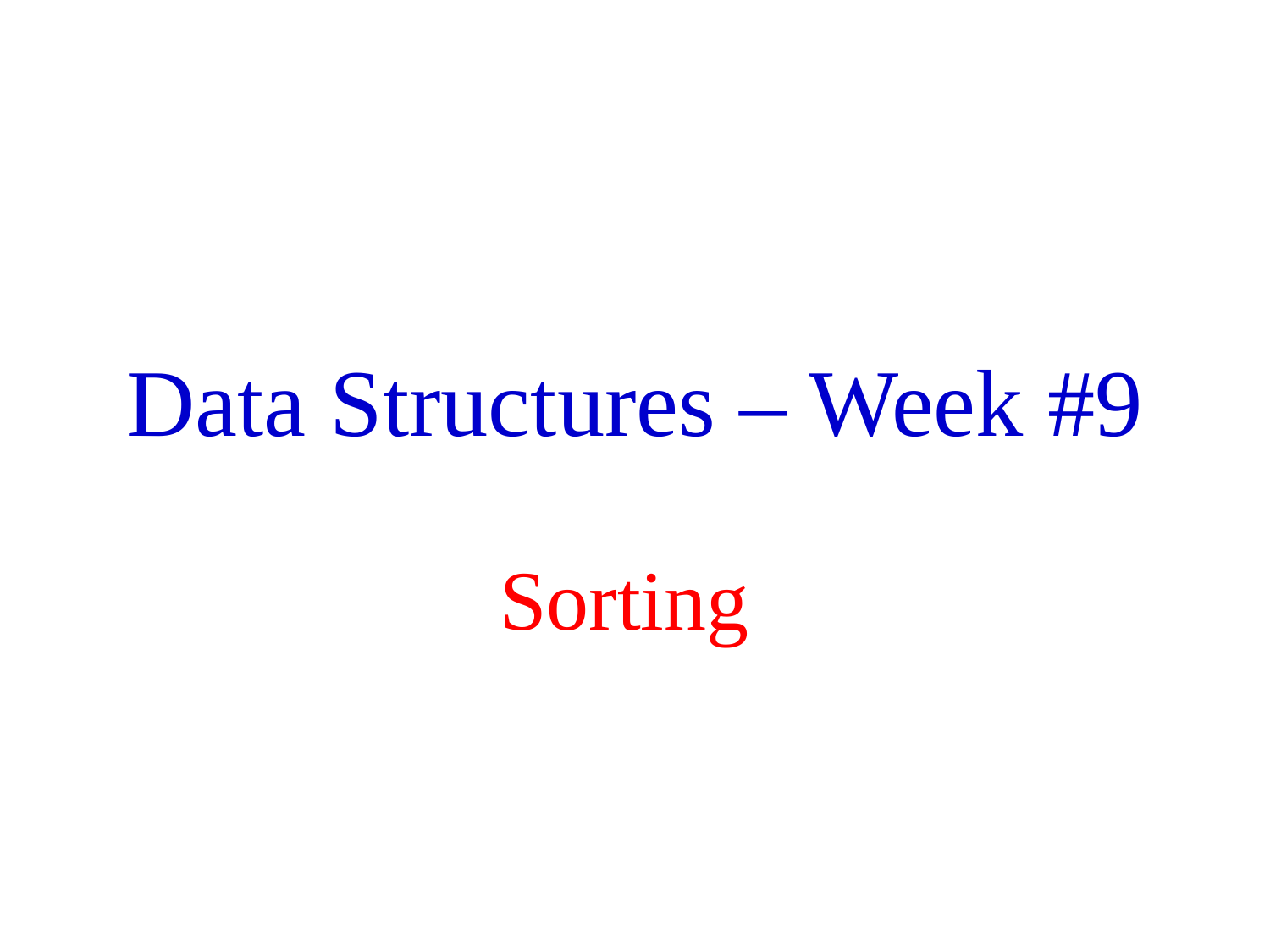

# Data Structures – Week #9
Sorting